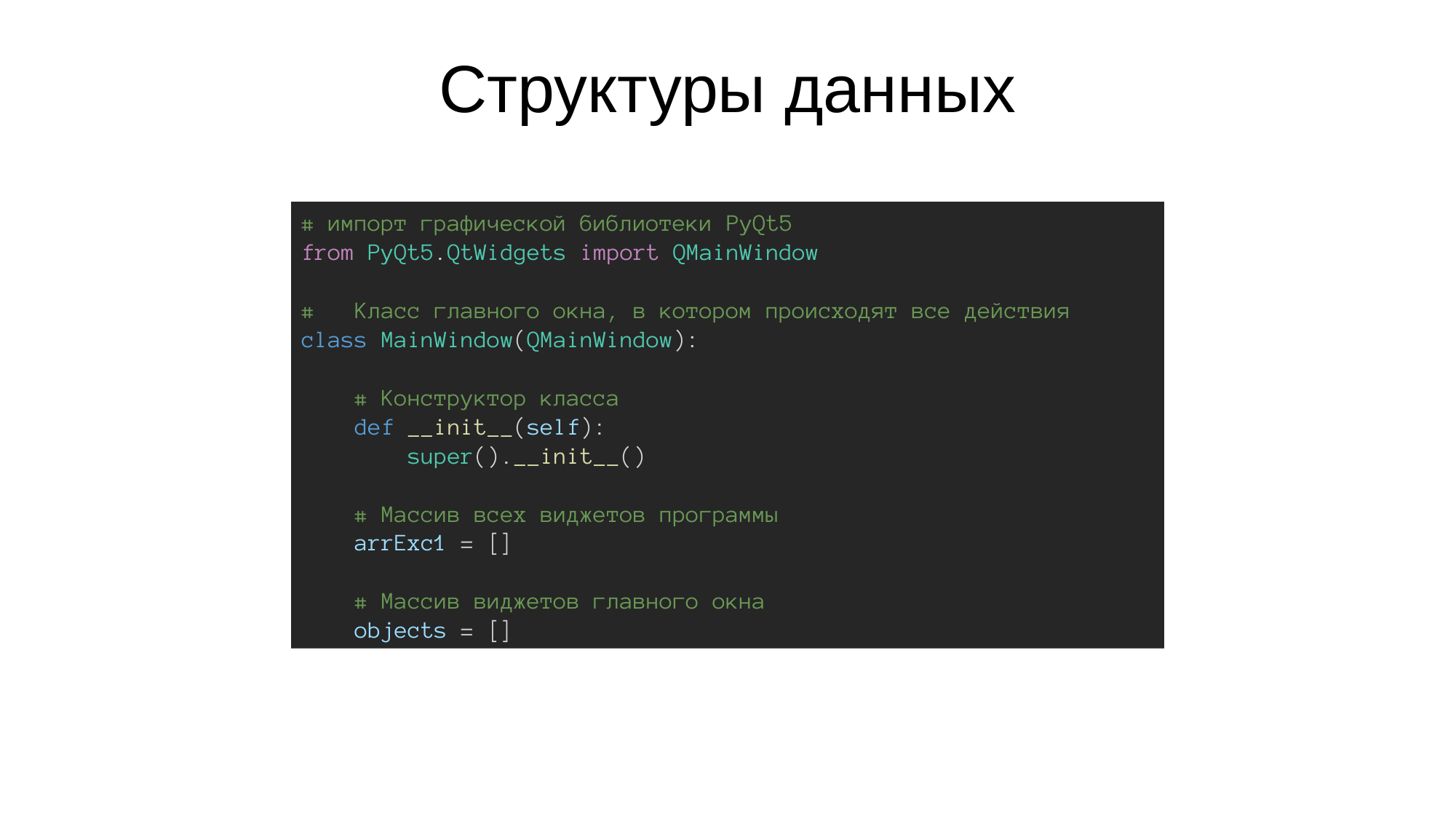

# Структуры данных
# импорт графической библиотеки PyQt5
from PyQt5.QtWidgets import QMainWindow
#   Класс главного окна, в котором происходят все действия
class MainWindow(QMainWindow):
    # Конструктор класса
    def __init__(self):
        super().__init__()

    # Массив всех виджетов программы
    arrExc1 = []
    # Массив виджетов главного окна
    objects = []